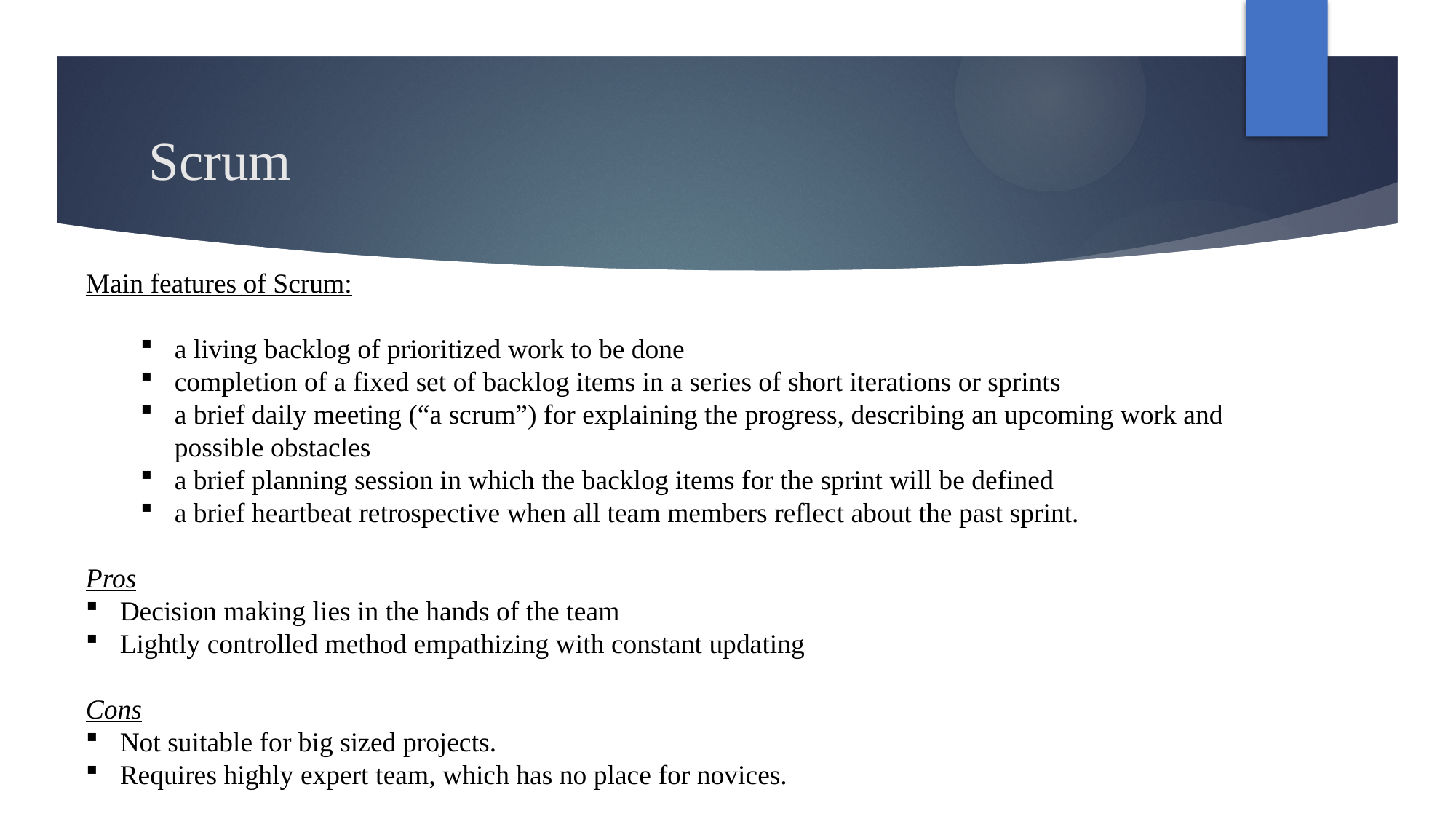

# Scrum
Main features of Scrum:

a living backlog of prioritized work to be done
completion of a fixed set of backlog items in a series of short iterations or sprints
a brief daily meeting (“a scrum”) for explaining the progress, describing an upcoming work and possible obstacles
a brief planning session in which the backlog items for the sprint will be defined
a brief heartbeat retrospective when all team members reflect about the past sprint.

Pros
Decision making lies in the hands of the team
Lightly controlled method empathizing with constant updating

Cons
Not suitable for big sized projects.
Requires highly expert team, which has no place for novices.